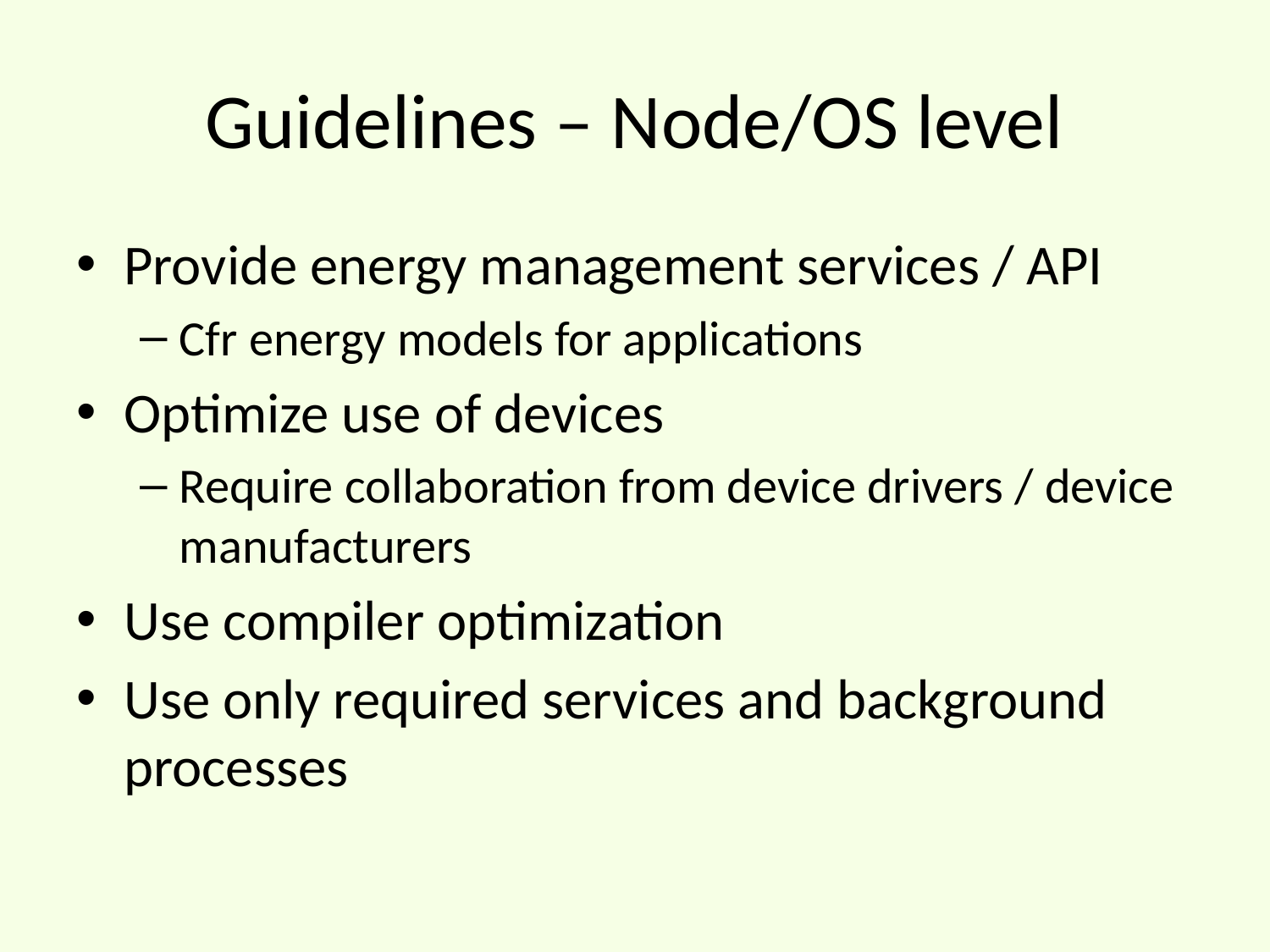

# Guidelines – Node/OS level
Provide energy management services / API
Cfr energy models for applications
Optimize use of devices
Require collaboration from device drivers / device manufacturers
Use compiler optimization
Use only required services and background processes